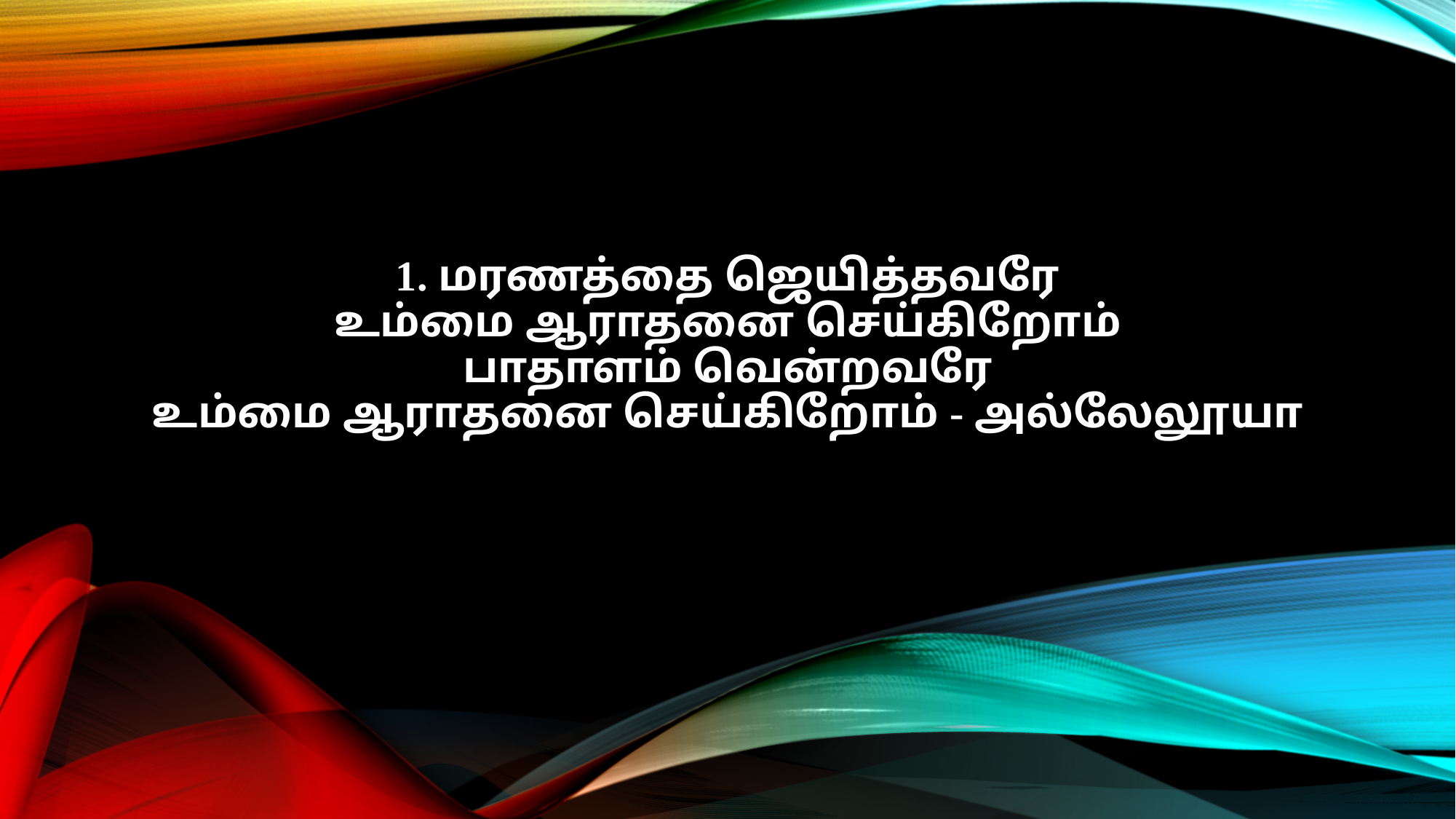

1. மரணத்தை ஜெயித்தவரே
உம்மை ஆராதனை செய்கிறோம்
பாதாளம் வென்றவரே
உம்மை ஆராதனை செய்கிறோம் - அல்லேலூயா